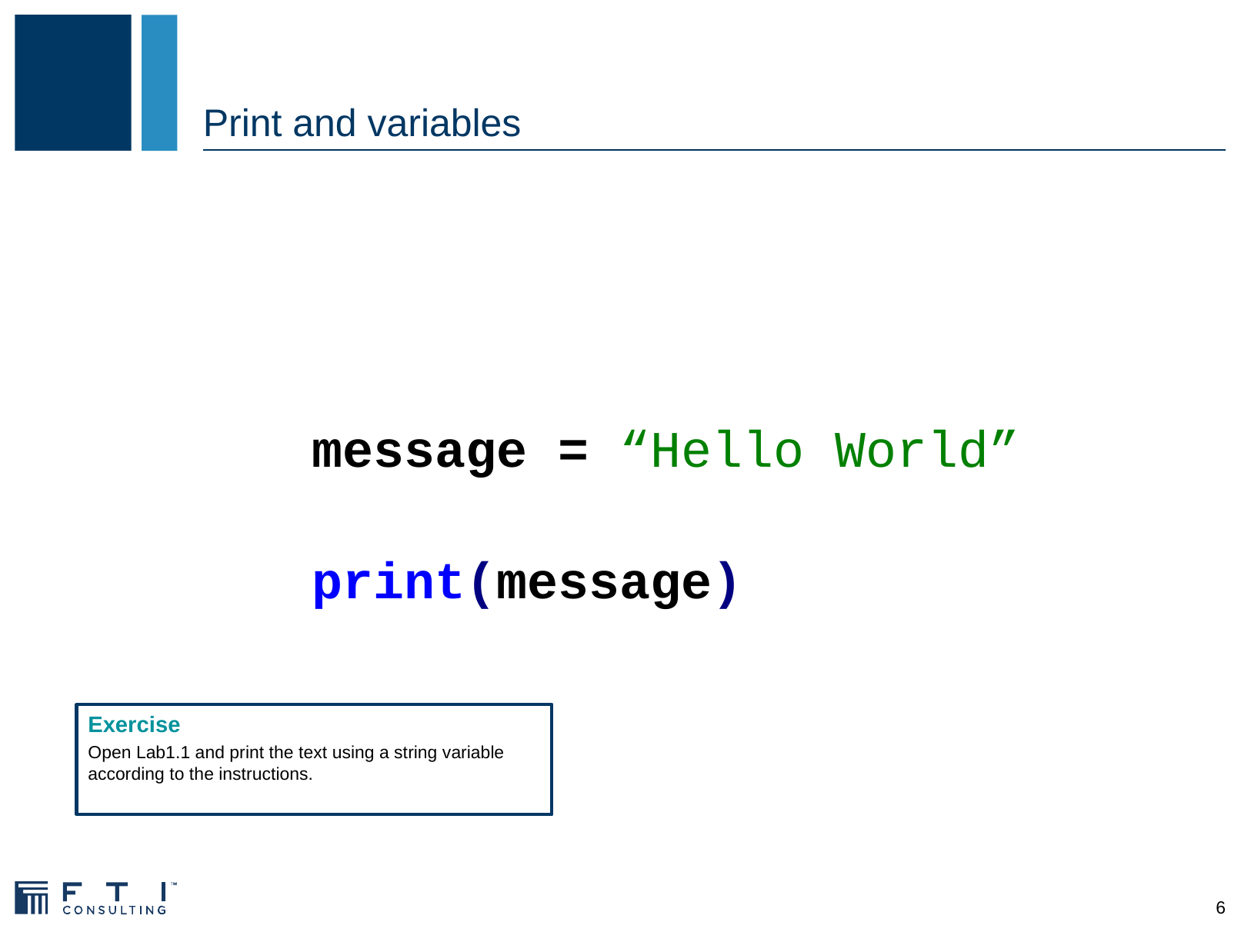

# Print and variables
message = “Hello World”

print(message)

Exercise
Open Lab1.1 and print the text using a string variable according to the instructions.

6